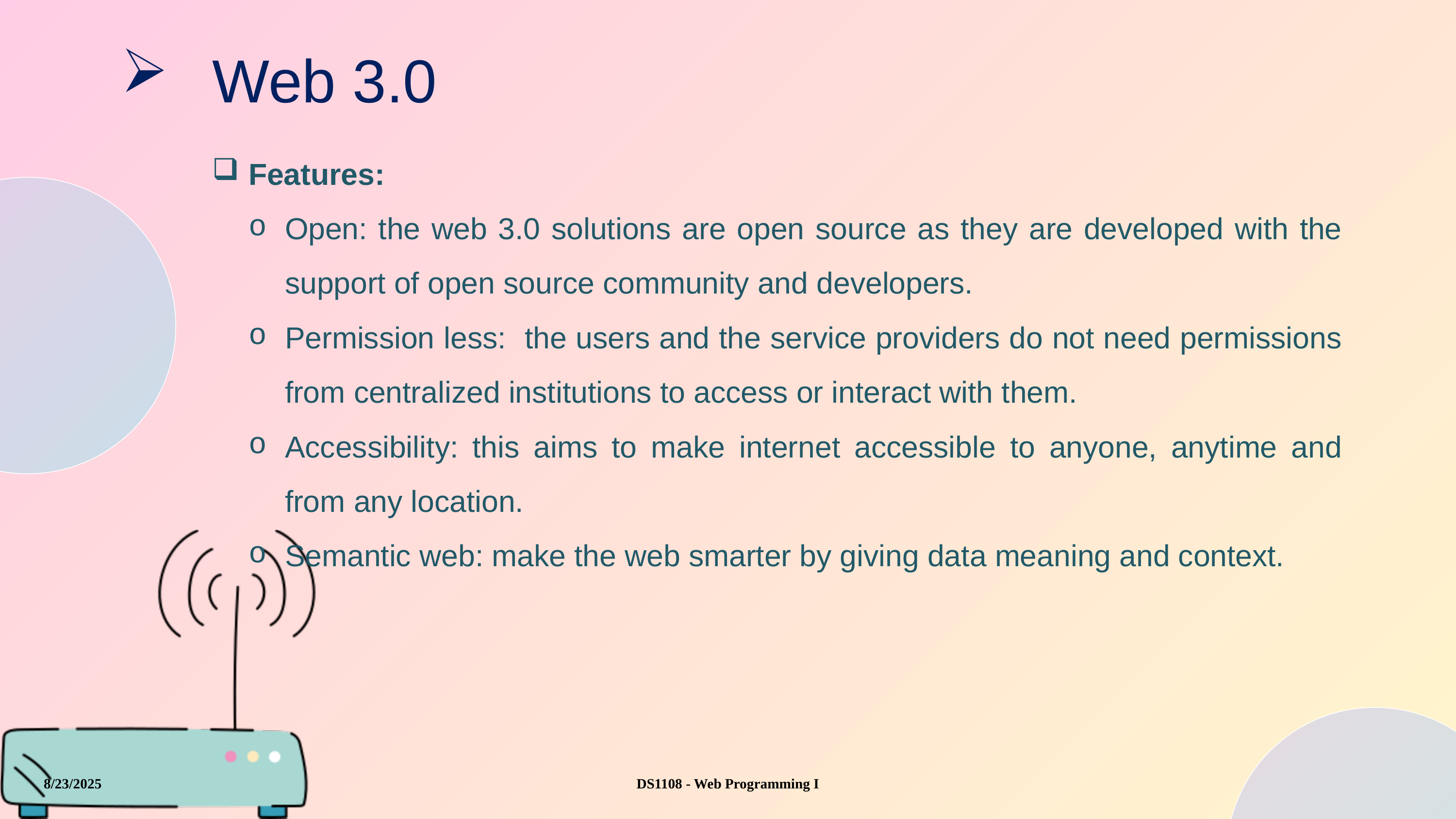

Web 3.0
Features:
Open: the web 3.0 solutions are open source as they are developed with the support of open source community and developers.
Permission less:  the users and the service providers do not need permissions from centralized institutions to access or interact with them.
Accessibility: this aims to make internet accessible to anyone, anytime and from any location.
Semantic web: make the web smarter by giving data meaning and context.

8/23/2025
DS1108 - Web Programming I